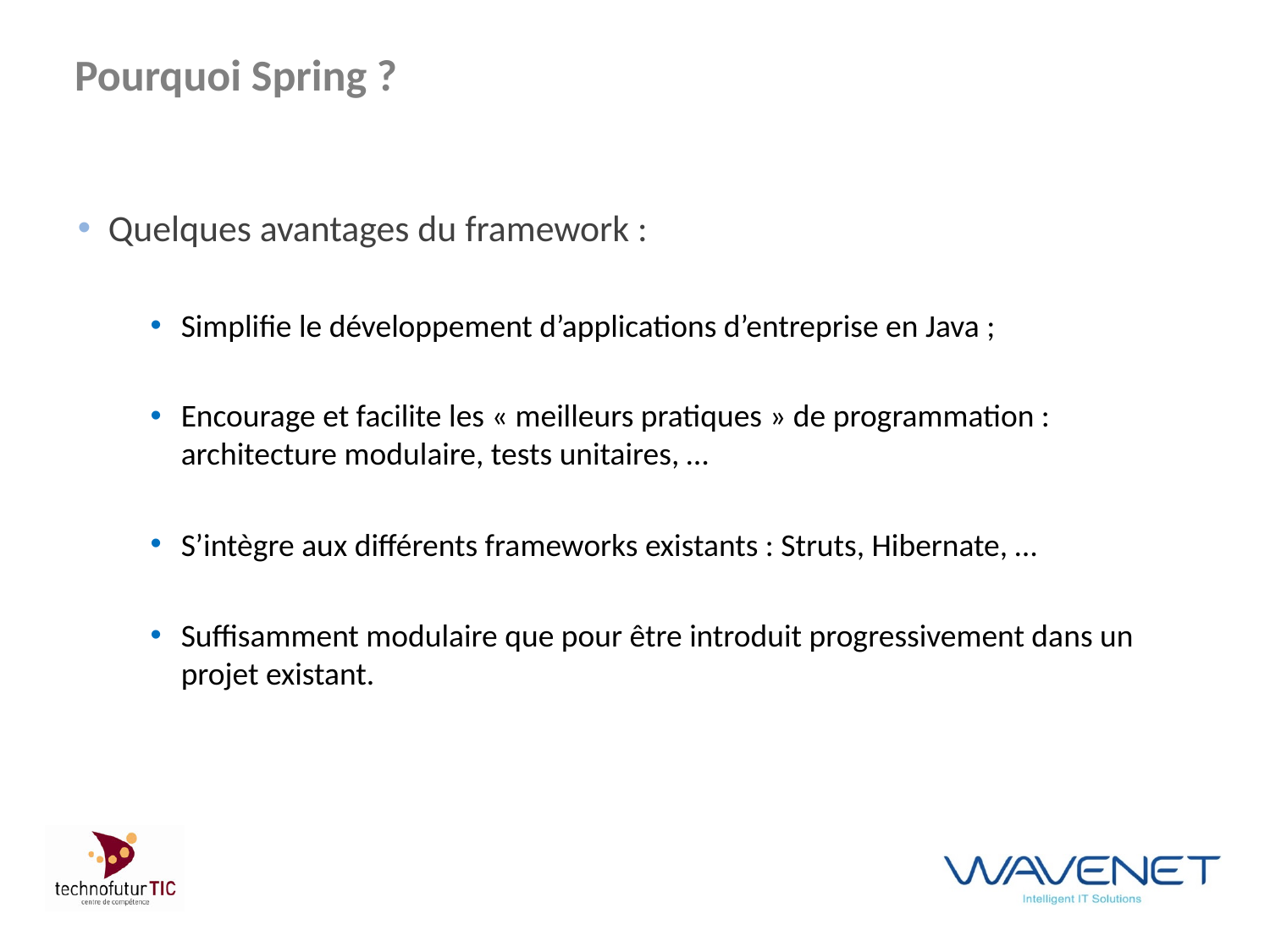

# Pourquoi Spring ?
Quelques avantages du framework :

Simplifie le développement d’applications d’entreprise en Java ;

Encourage et facilite les « meilleurs pratiques » de programmation : architecture modulaire, tests unitaires, …

S’intègre aux différents frameworks existants : Struts, Hibernate, …

Suffisamment modulaire que pour être introduit progressivement dans un projet existant.